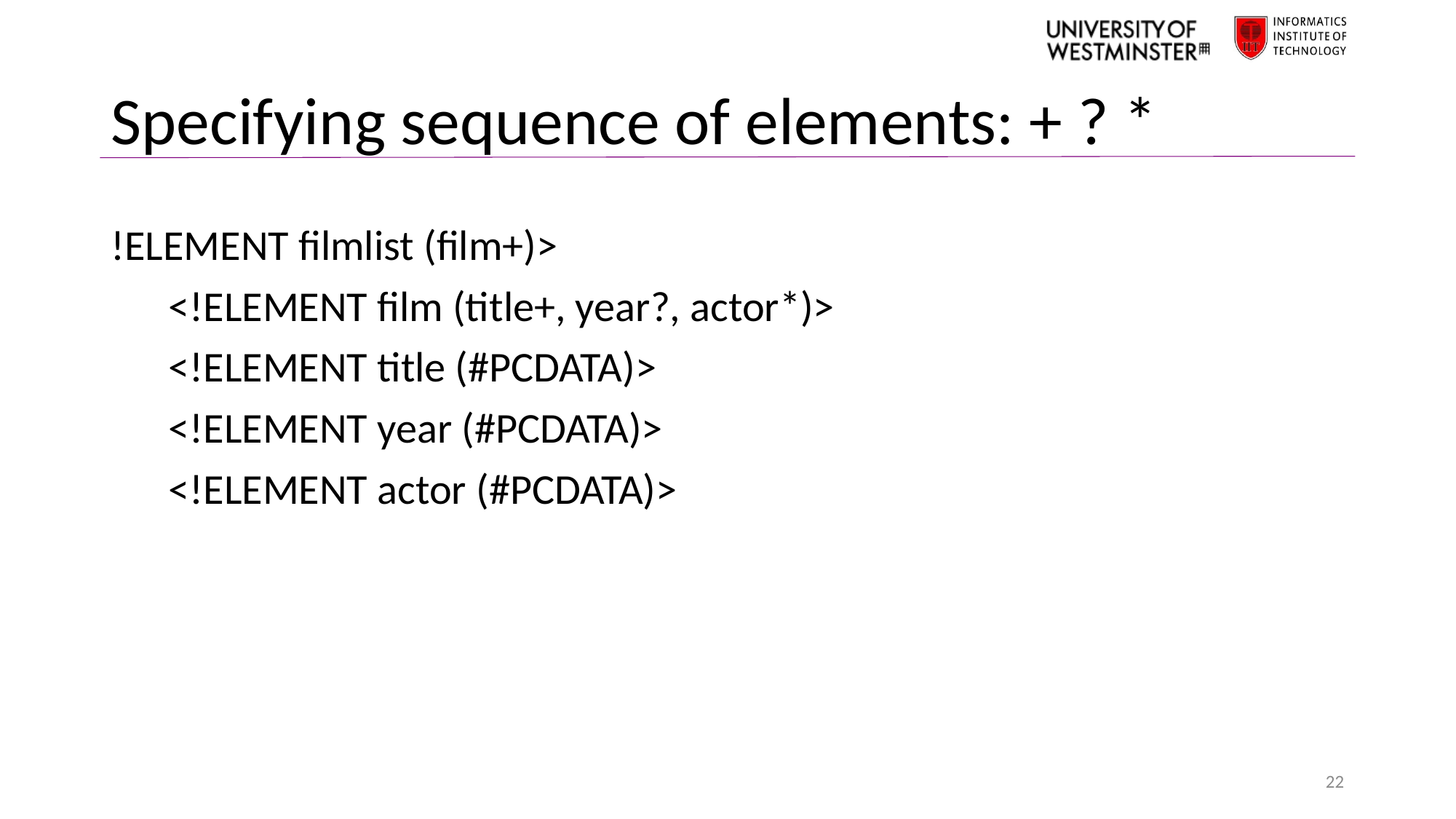

# Specifying sequence of elements: + ? *
!ELEMENT filmlist (film+)>
      <!ELEMENT film (title+, year?, actor*)>
      <!ELEMENT title (#PCDATA)>
      <!ELEMENT year (#PCDATA)>
      <!ELEMENT actor (#PCDATA)>
22